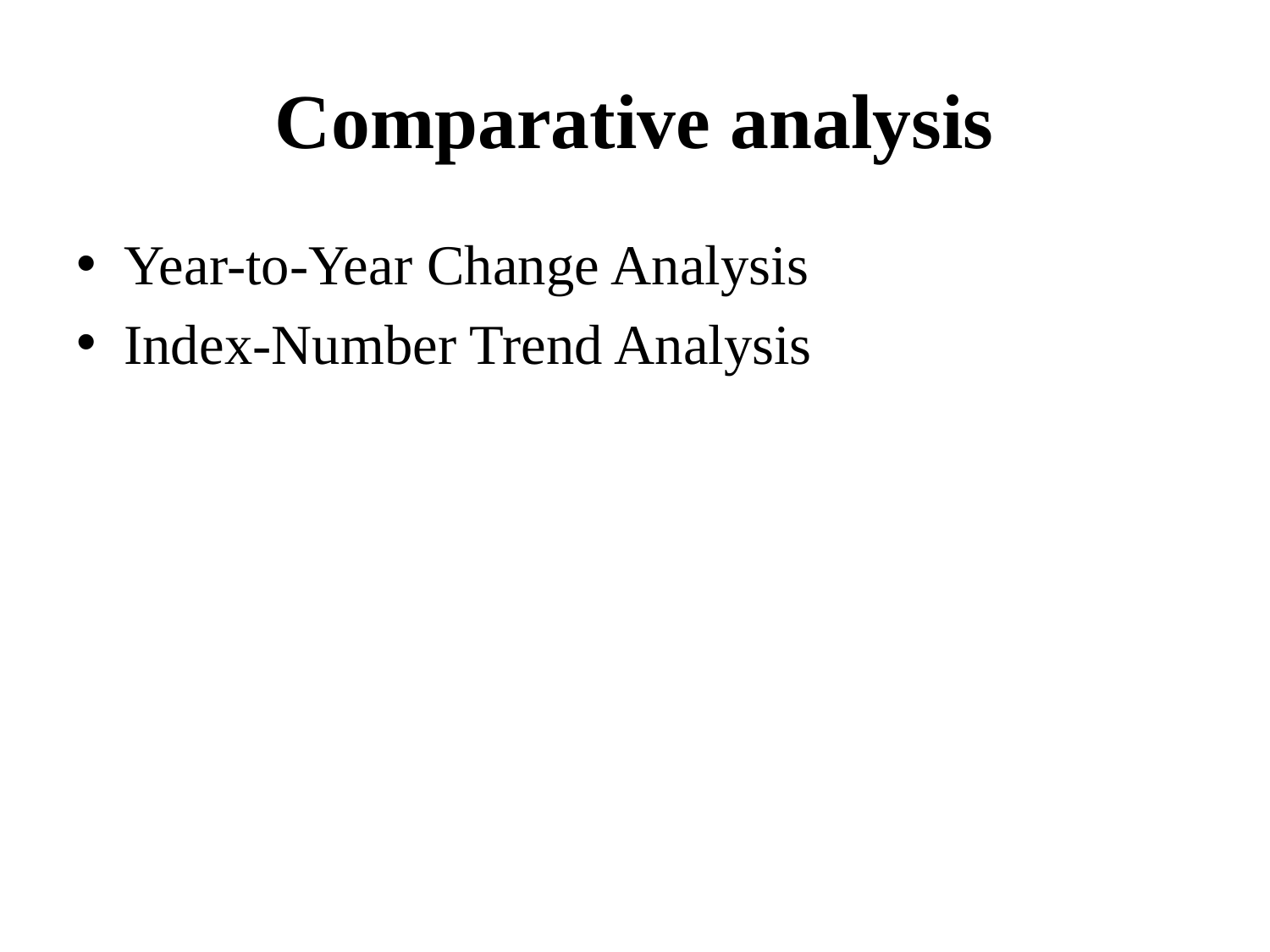

# Comparative analysis
Year-to-Year Change Analysis
Index-Number Trend Analysis